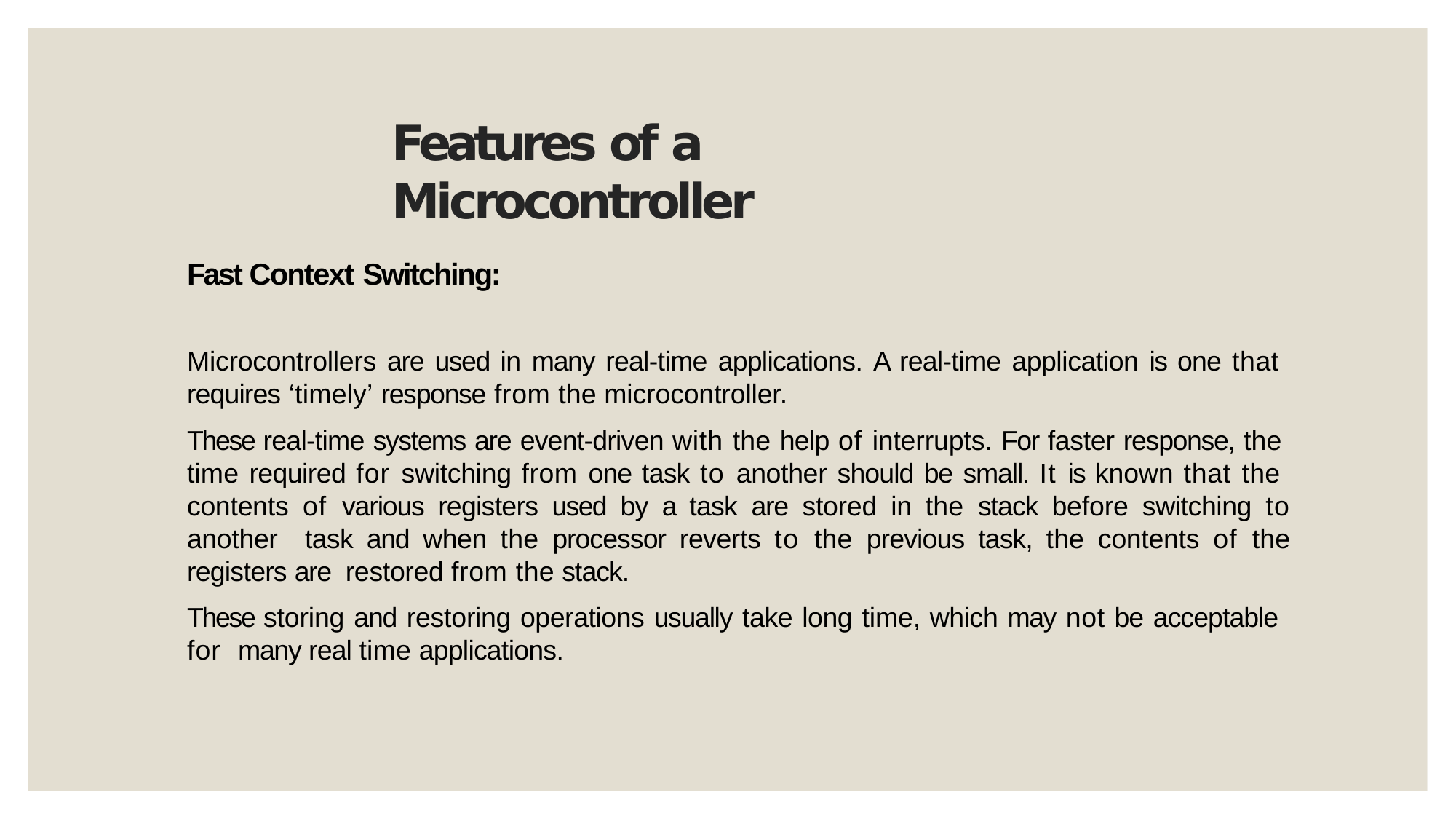

# Features of a Microcontroller
Fast Context Switching:

Microcontrollers are used in many real-time applications. A real-time application is one that  requires ‘timely’ response from the microcontroller.
These real-time systems are event-driven with the help of interrupts. For faster response, the  time required for switching from one task to another should be small. It is known that the  contents of various registers used by a task are stored in the stack before switching to another  task and when the processor reverts to the previous task, the contents of the registers are  restored from the stack.
These storing and restoring operations usually take long time, which may not be acceptable for  many real time applications.